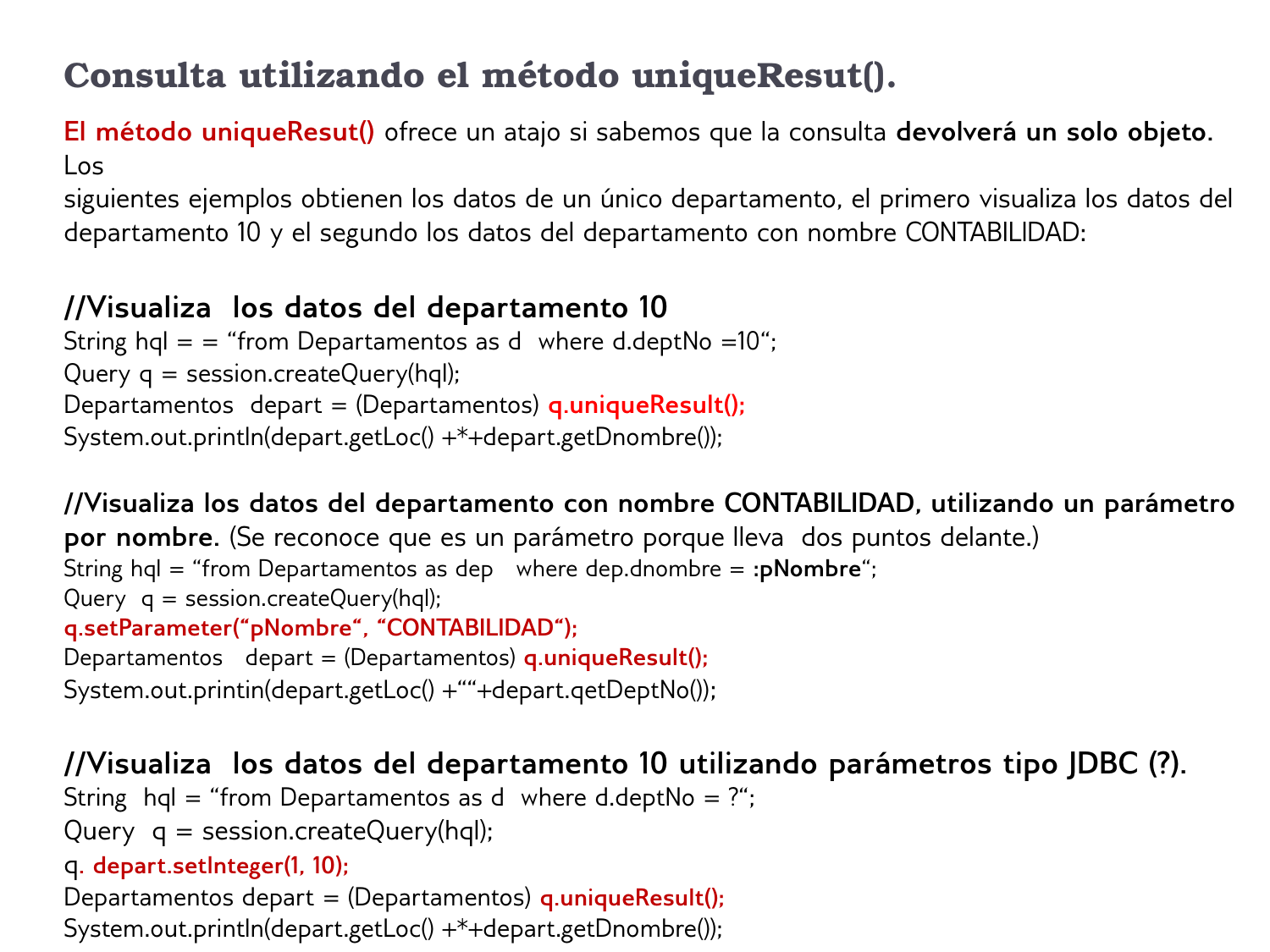

Consulta utilizando el método uniqueResut().
El método uniqueResut() ofrece un atajo si sabemos que la consulta devolverá un solo objeto. Los
siguientes ejemplos obtienen los datos de un único departamento, el primero visualiza los datos del
departamento 10 y el segundo los datos del departamento con nombre CONTABILIDAD:

//Visualiza  los datos del departamento 10
String hql = = “from Departamentos as d  where d.deptNo =10“;
Query q = session.createQuery(hql);
Departamentos  depart = (Departamentos) q.uniqueResult();
System.out.println(depart.getLoc() +*+depart.getDnombre());

//Visualiza los datos del departamento con nombre CONTABILIDAD, utilizando un parámetro por nombre. (Se reconoce que es un parámetro porque lleva  dos puntos delante.)
String hql = “from Departamentos as dep   where dep.dnombre = :pNombre“;
Query  q = session.createQuery(hql);
q.setParameter(“pNombre“, “CONTABILIDAD“);
Departamentos   depart = (Departamentos) q.uniqueResult();
System.out.printin(depart.getLoc() +““+depart.qetDeptNo());

//Visualiza  los datos del departamento 10 utilizando parámetros tipo JDBC (?).
String  hql = “from Departamentos as d  where d.deptNo = ?“;
Query  q = session.createQuery(hql);
q. depart.setlnteger(1, 10);
Departamentos depart = (Departamentos) q.uniqueResult();
System.out.println(depart.getLoc() +*+depart.getDnombre());